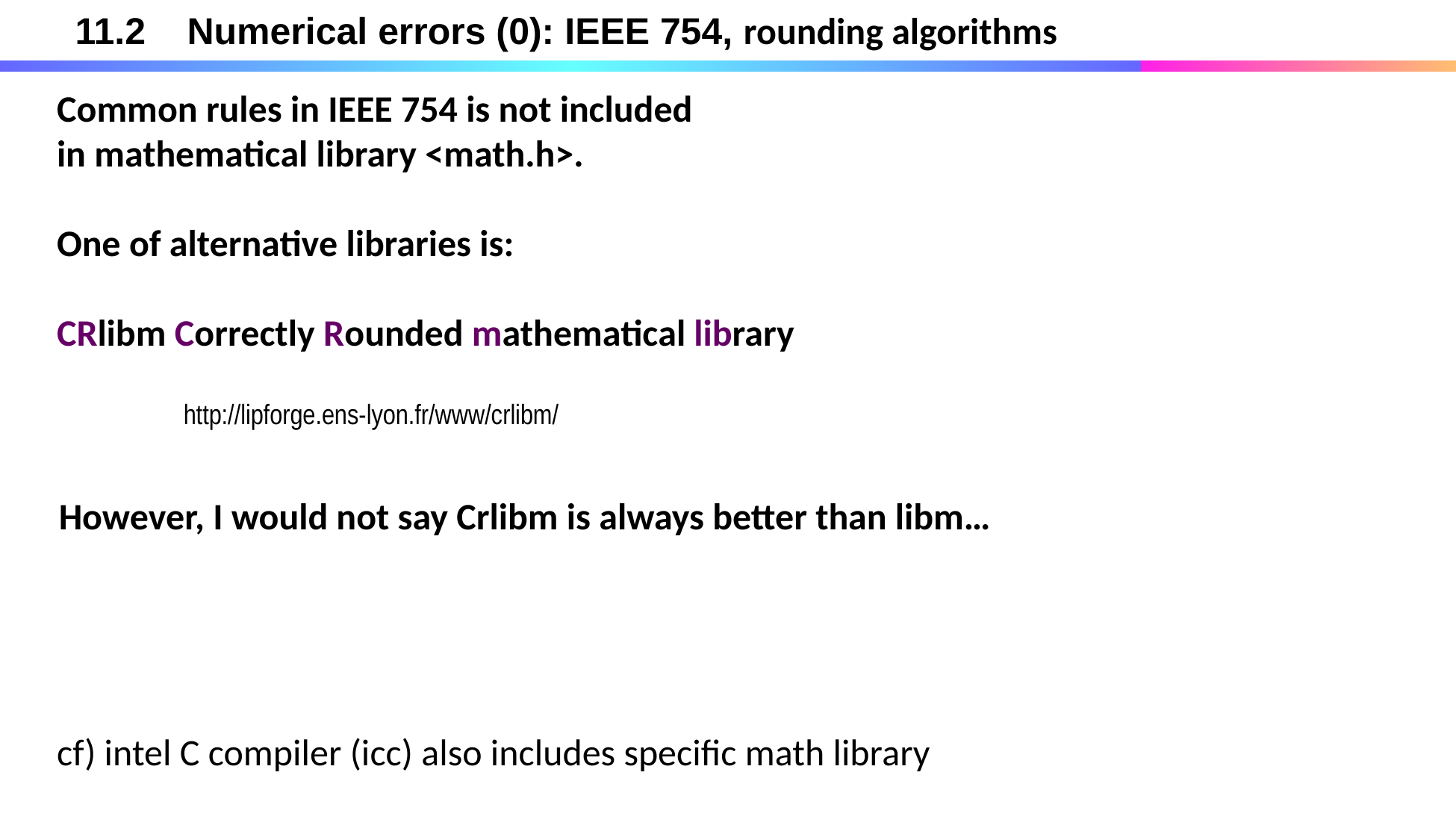

11.2	Numerical errors (0): IEEE 754, rounding algorithms

Common rules in IEEE 754 is not included
in mathematical library <math.h>.

One of alternative libraries is:

CRlibm Correctly Rounded mathematical library
http://lipforge.ens-lyon.fr/www/crlibm/
However, I would not say Crlibm is always better than libm…
cf) intel C compiler (icc) also includes specific math library